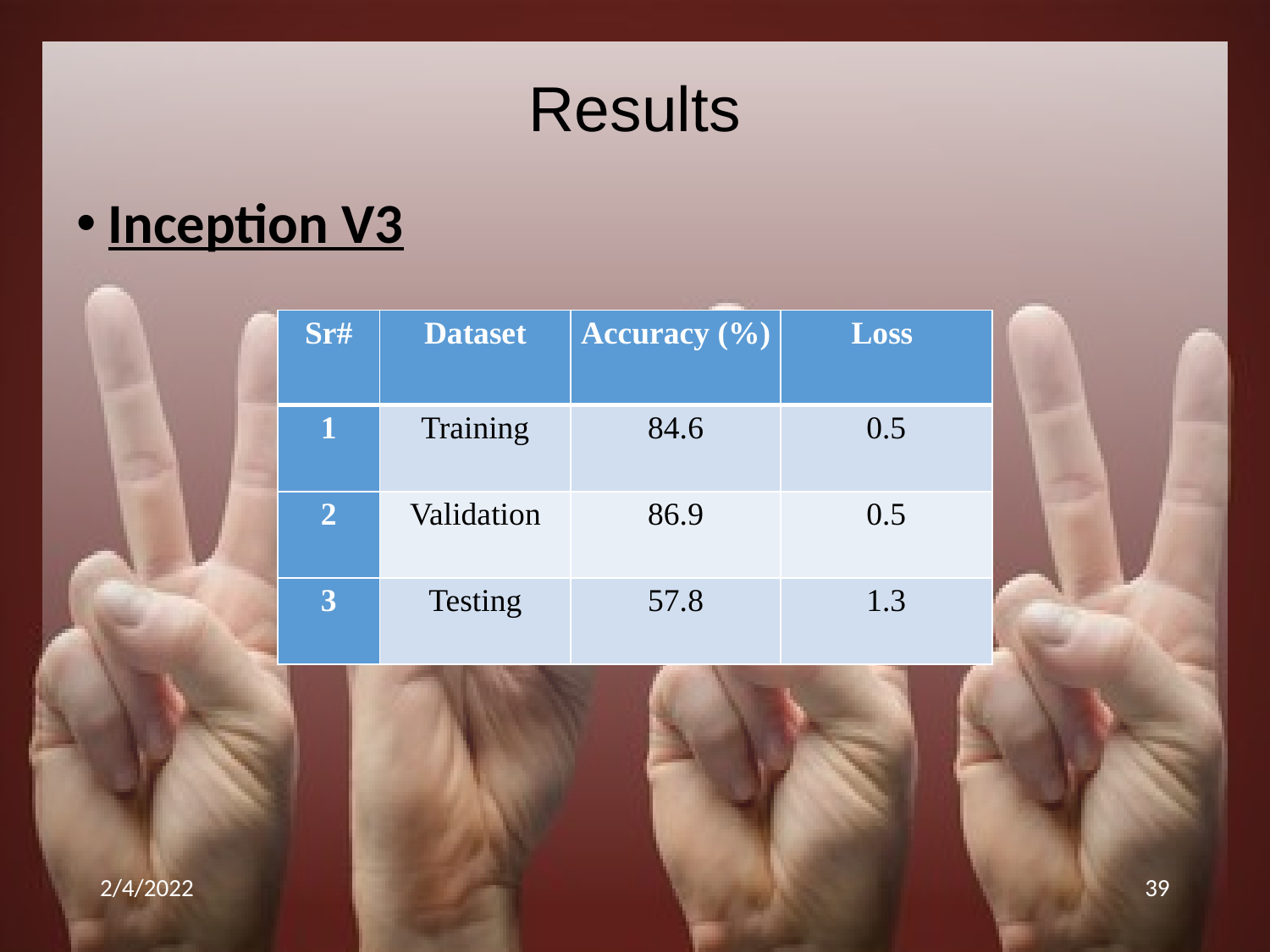

# Results
Inception V3
| Sr# | Dataset | Accuracy (%) | Loss |
| --- | --- | --- | --- |
| 1 | Training | 84.6 | 0.5 |
| 2 | Validation | 86.9 | 0.5 |
| 3 | Testing | 57.8 | 1.3 |
2/4/2022
39